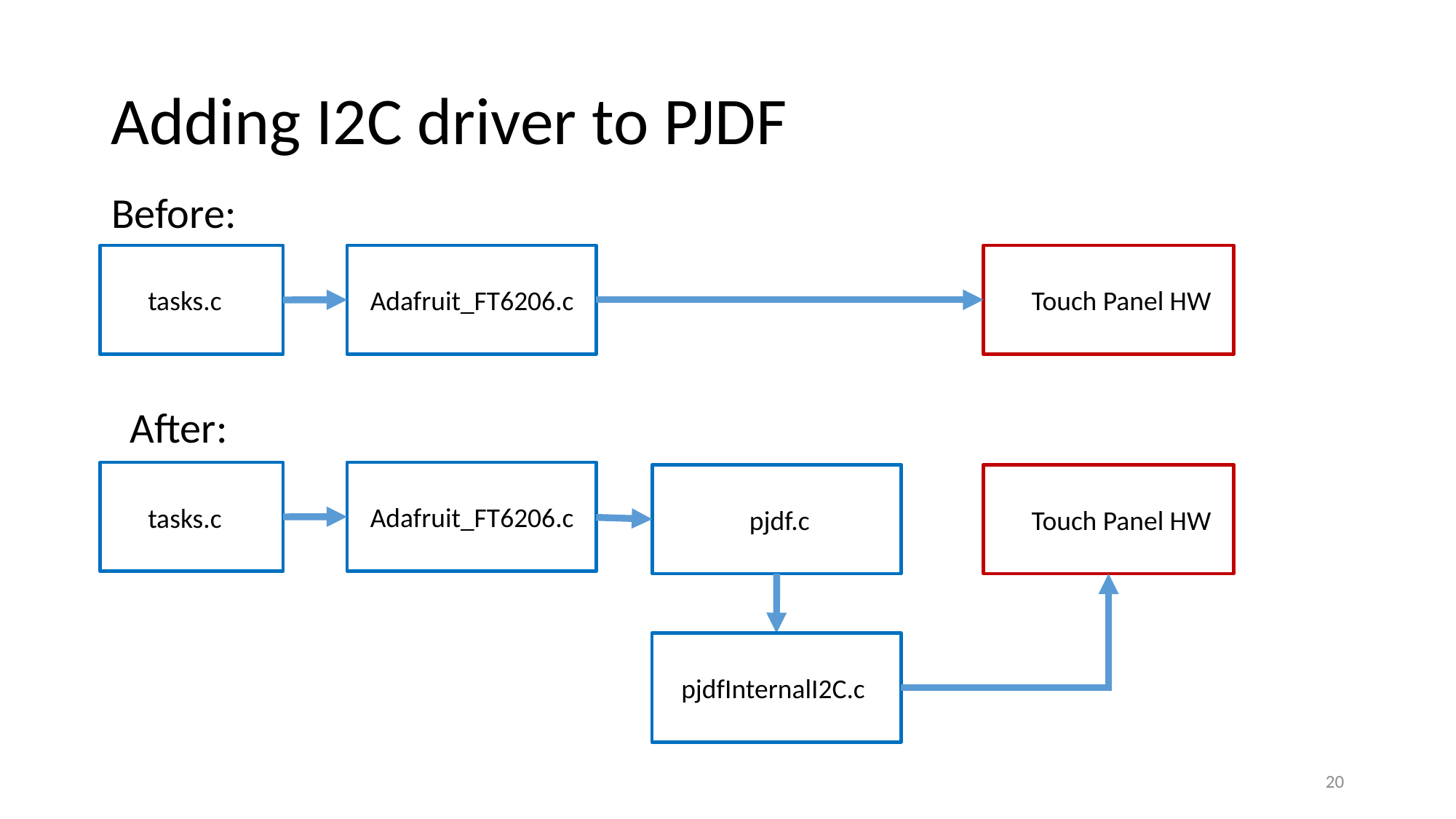

# Adding I2C driver to PJDF
Before:

  Adafruit_FT6206.c

      Touch Panel HW

      tasks.c

After:

  Adafruit_FT6206.c

      tasks.c

              pjdf.c

      Touch Panel HW

   pjdfInternalI2C.c

20